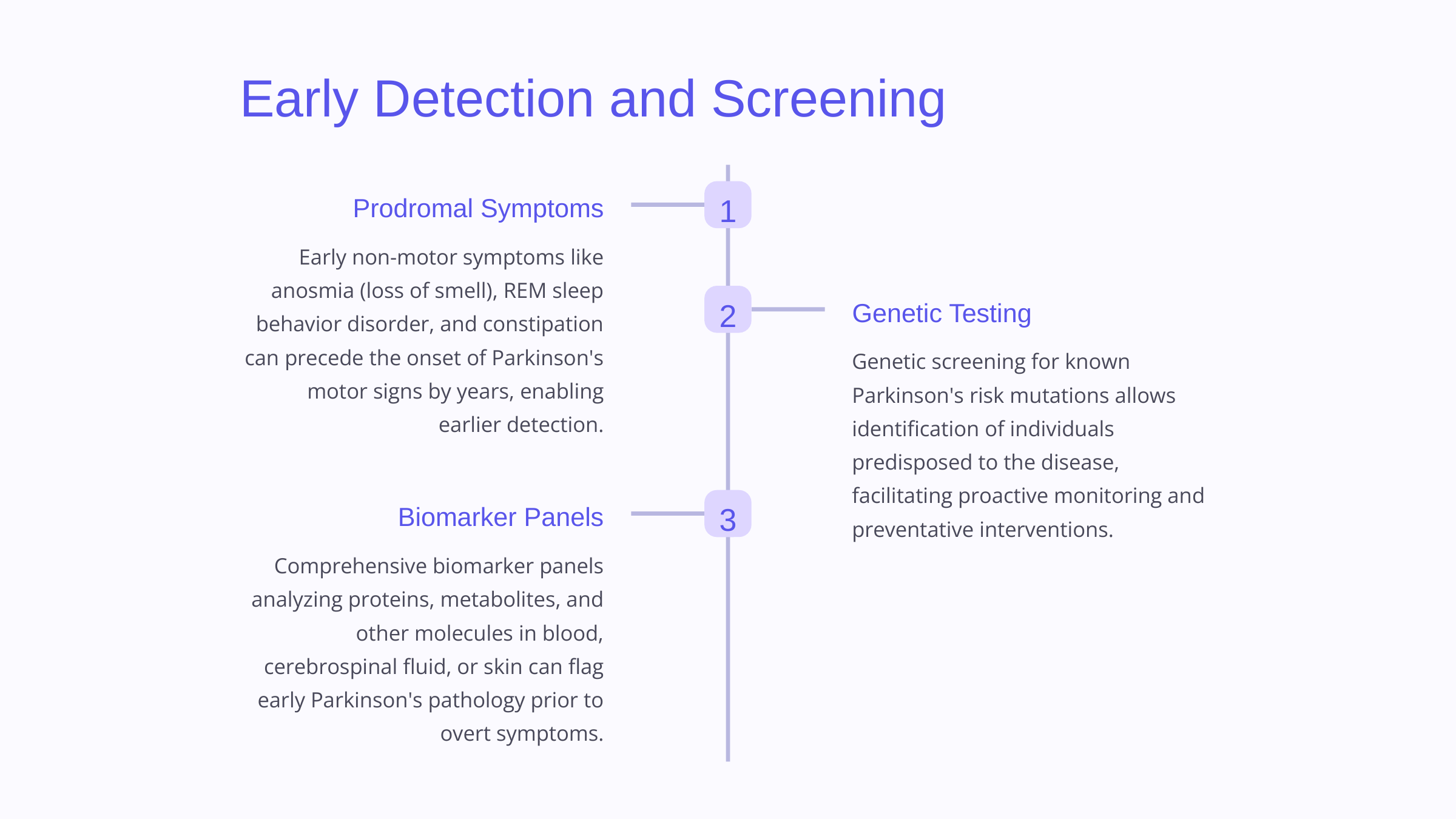

Early Detection and Screening

1
Prodromal Symptoms

Early non-motor symptoms like anosmia (loss of smell), REM sleep behavior disorder, and constipation can precede the onset of Parkinson's motor signs by years, enabling earlier detection.

2
Genetic Testing

Genetic screening for known Parkinson's risk mutations allows identification of individuals predisposed to the disease, facilitating proactive monitoring and preventative interventions.

3
Biomarker Panels

Comprehensive biomarker panels analyzing proteins, metabolites, and other molecules in blood, cerebrospinal fluid, or skin can flag early Parkinson's pathology prior to overt symptoms.